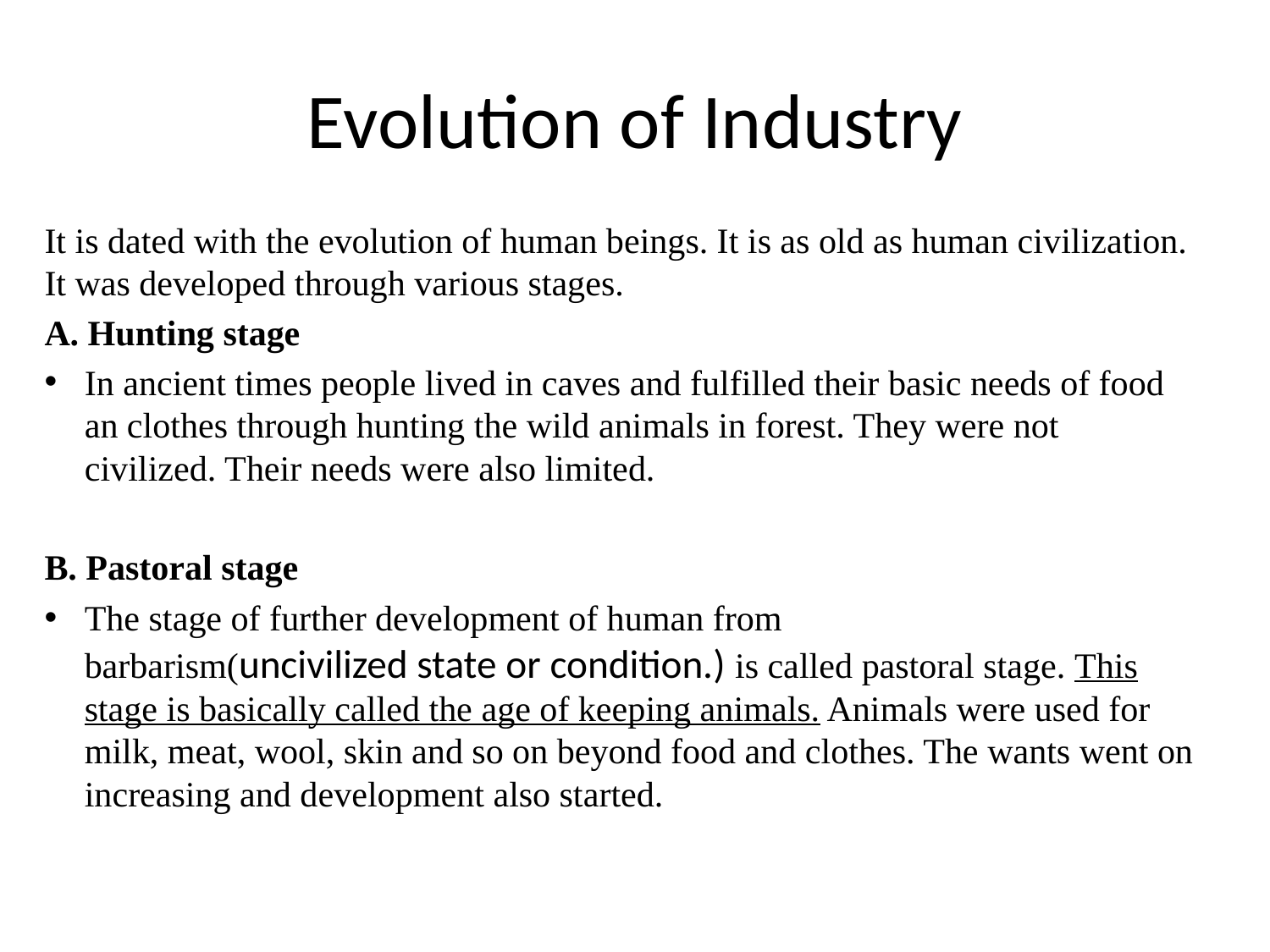

# Evolution of Industry
It is dated with the evolution of human beings. It is as old as human civilization. It was developed through various stages.
A. Hunting stage
In ancient times people lived in caves and fulfilled their basic needs of food an clothes through hunting the wild animals in forest. They were not civilized. Their needs were also limited.

B. Pastoral stage
The stage of further development of human from barbarism(uncivilized state or condition.) is called pastoral stage. This stage is basically called the age of keeping animals. Animals were used for milk, meat, wool, skin and so on beyond food and clothes. The wants went on increasing and development also started.